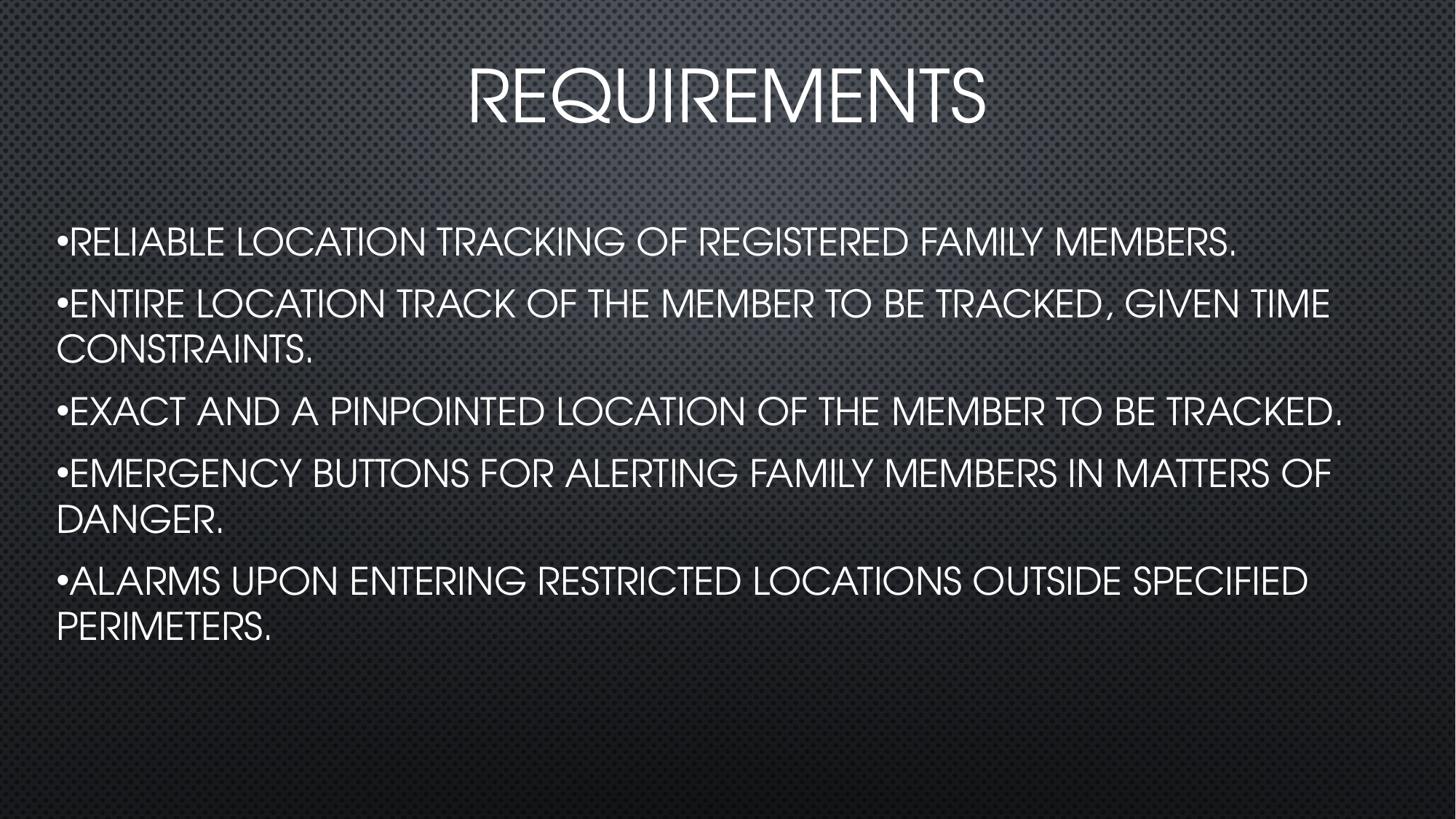

# REQUIREMENTS
Reliable location tracking of registered family members.
Entire location track of the member to be tracked, given time constraints.
Exact and a pinpointed location of the member to be tracked.
Emergency buttons for alerting family members in matters of danger.
alarms upon entering restricted locations outside specified perimeters.